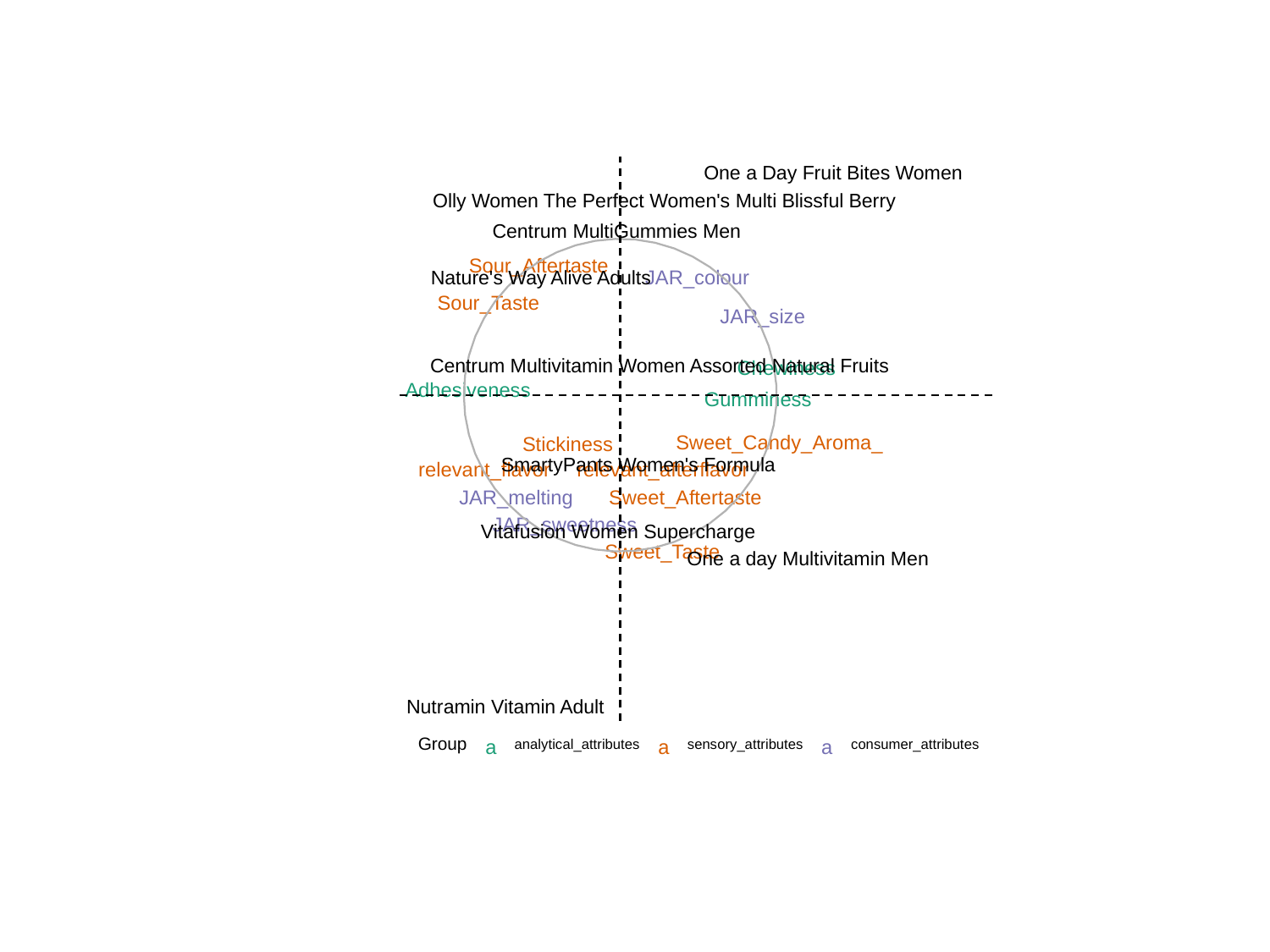

One a Day Fruit Bites Women
Olly Women The Perfect Women's Multi Blissful Berry
Centrum MultiGummies Men

Sour_Aftertaste
Nature's Way Alive Adults
JAR_colour
Sour_Taste
JAR_size
Centrum Multivitamin Women Assorted Natural Fruits
Chewiness
Adhesiveness
Gumminess

Sweet_Candy_Aroma_
Stickiness
SmartyPants Women's Formula
relevant_flavor
relevant_afterflavor
JAR_melting
Sweet_Aftertaste
JAR_sweetness
Vitafusion Women Supercharge
Sweet_Taste
One a day Multivitamin Men
Nutramin Vitamin Adult

Group
analytical_attributes
sensory_attributes
consumer_attributes
a
a
a